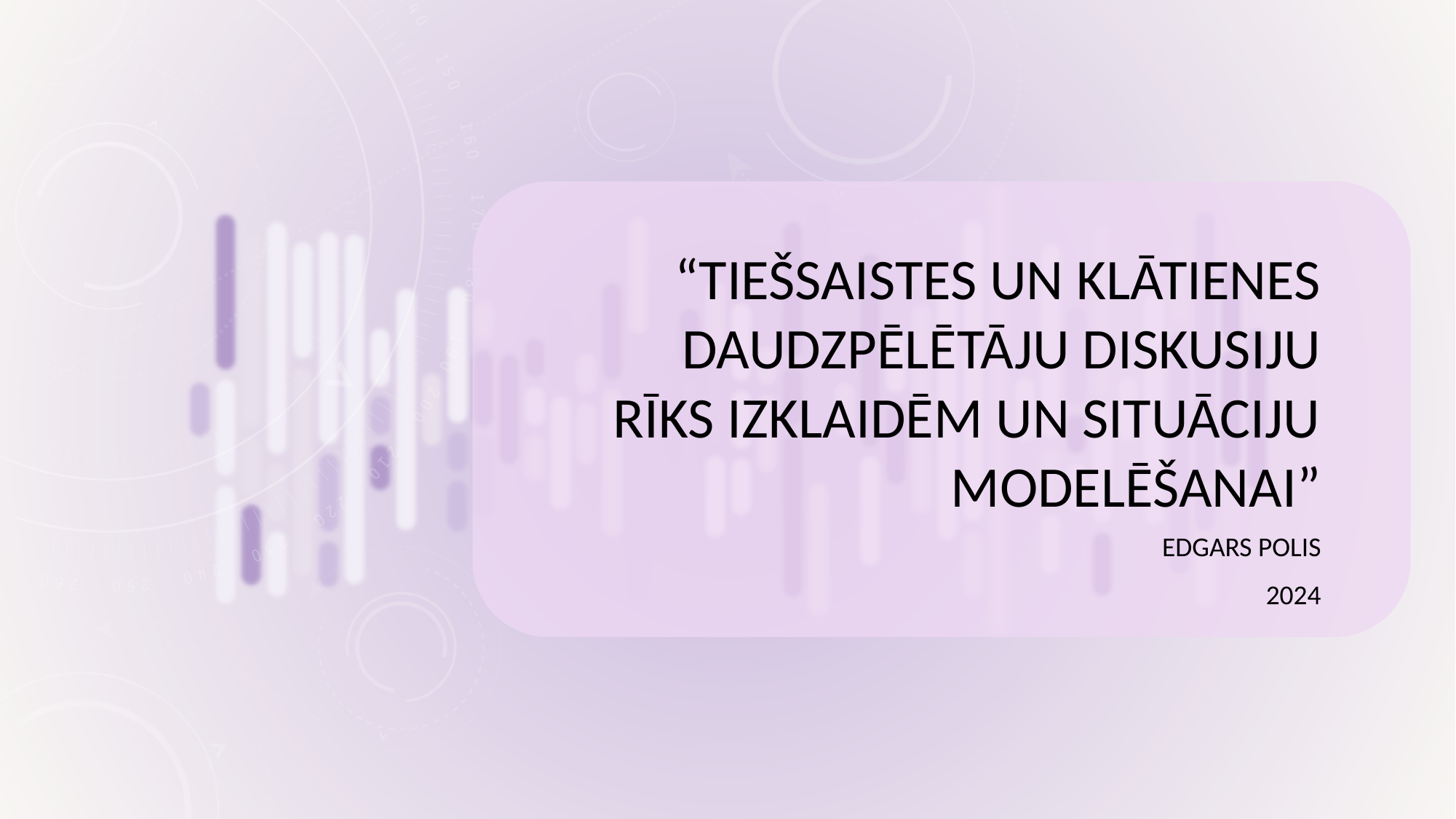

# “Tiešsaistes un klātienes daudzpēlētāju diskusiju
rīks izklaidēm un situāciju modelēšanai”
Edgars Polis
2024